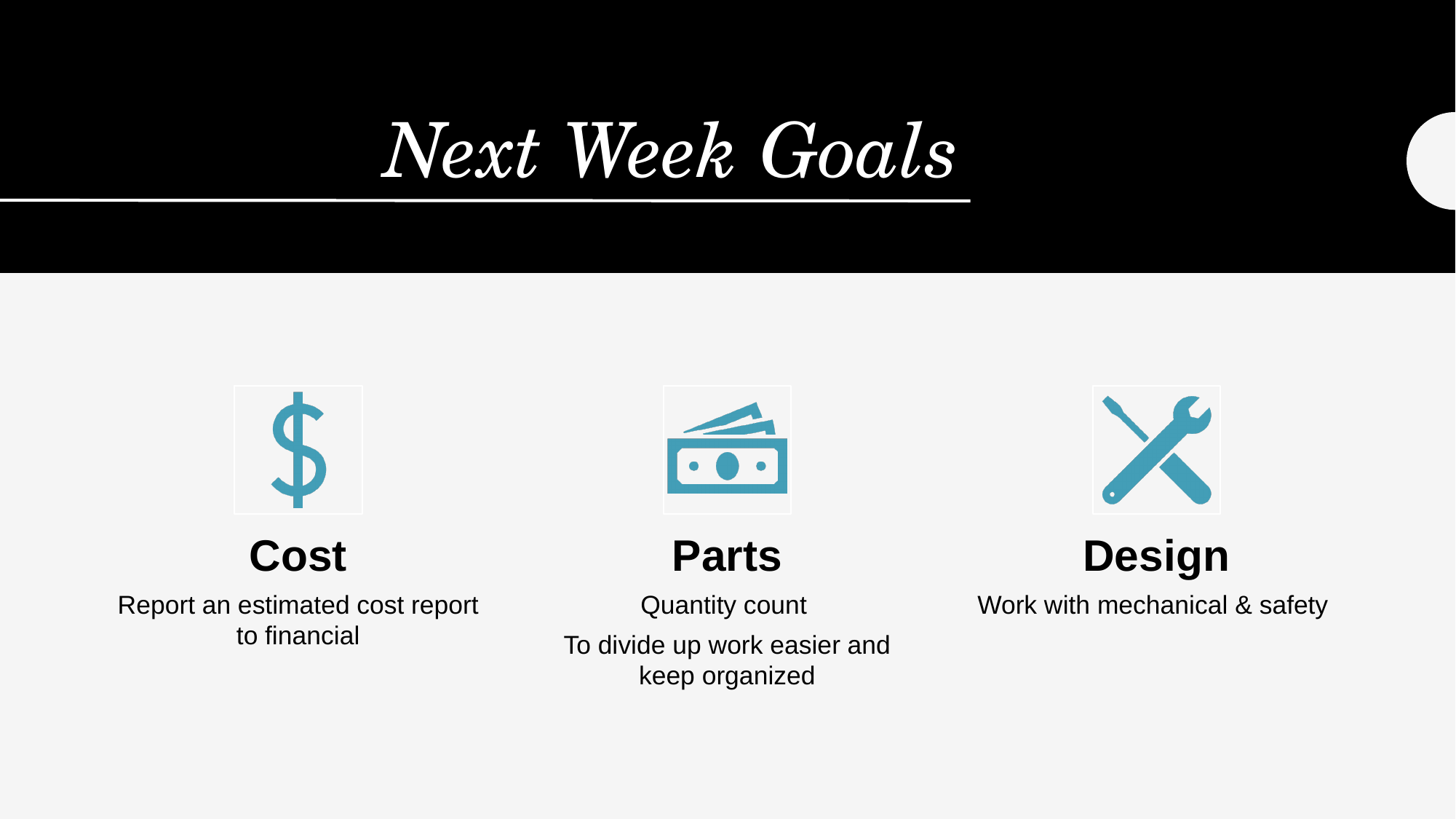

# Next Week Goals

Cost
Report an estimated cost report to financial
Parts
Quantity count
To divide up work easier and keep organized
Design
Work with mechanical & safety